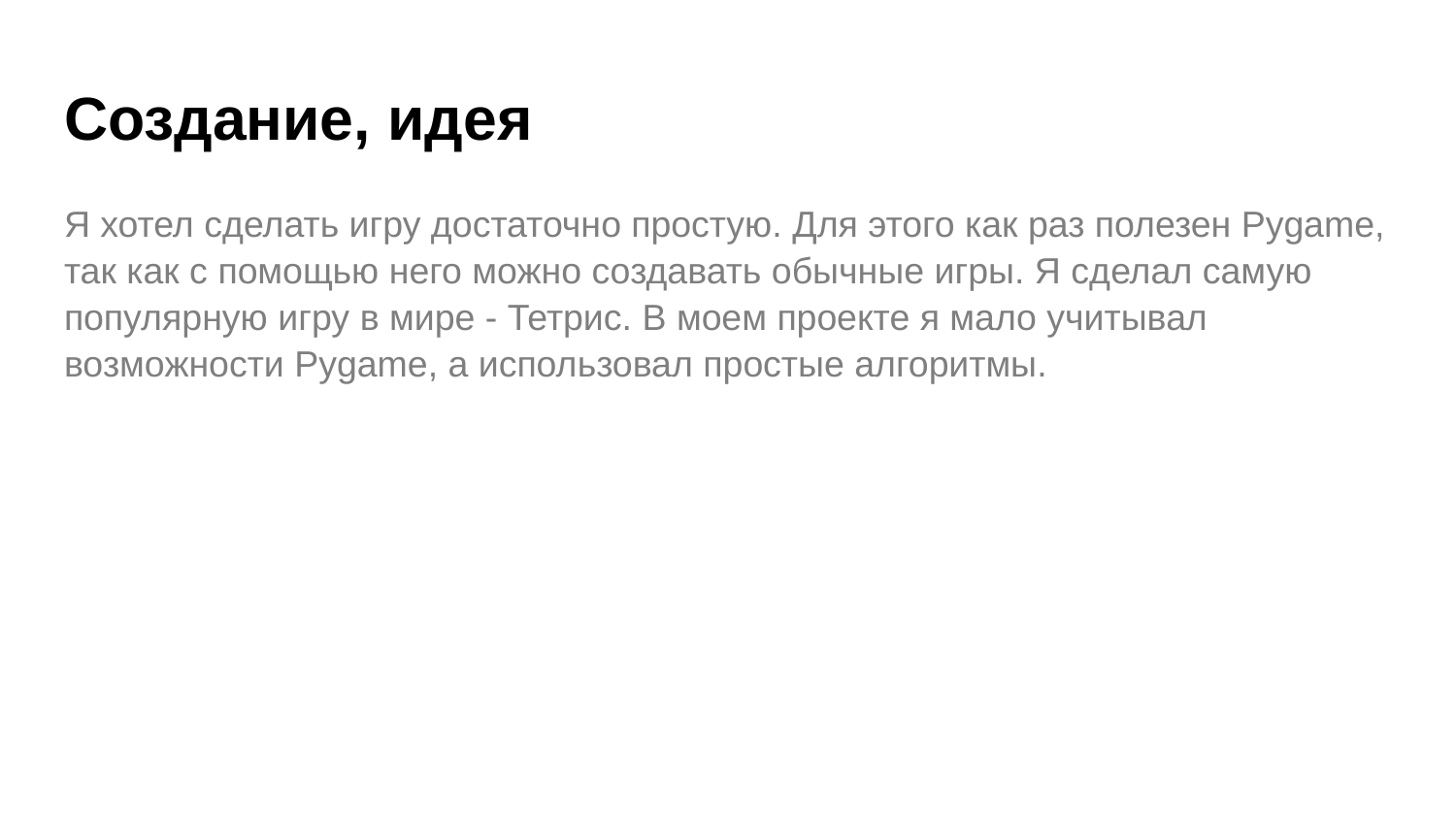

# Создание, идея
Я хотел сделать игру достаточно простую. Для этого как раз полезен Pygame, так как с помощью него можно создавать обычные игры. Я сделал самую популярную игру в мире - Тетрис. В моем проекте я мало учитывал возможности Pygame, а использовал простые алгоритмы.